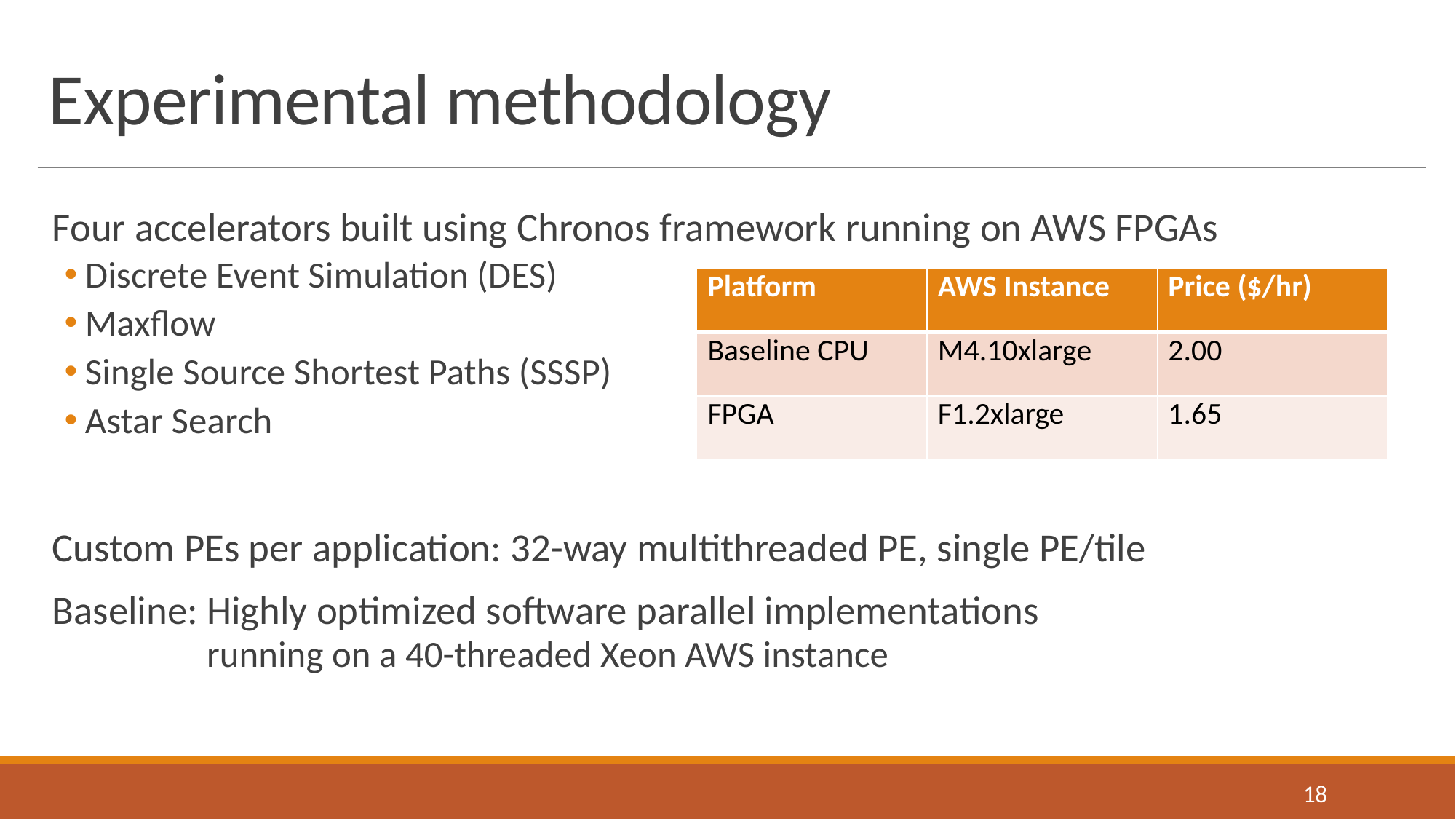

# Experimental methodology
Four accelerators built using Chronos framework running on AWS FPGAs
Discrete Event Simulation (DES)
Maxflow
Single Source Shortest Paths (SSSP)
Astar Search

Custom PEs per application: 32-way multithreaded PE, single PE/tile
Baseline: Highly optimized software parallel implementations
                 running on a 40-threaded Xeon AWS instance
| Platform | AWS Instance | Price ($/hr) |
| --- | --- | --- |
| Baseline CPU | M4.10xlarge | 2.00 |
| FPGA | F1.2xlarge | 1.65 |
18